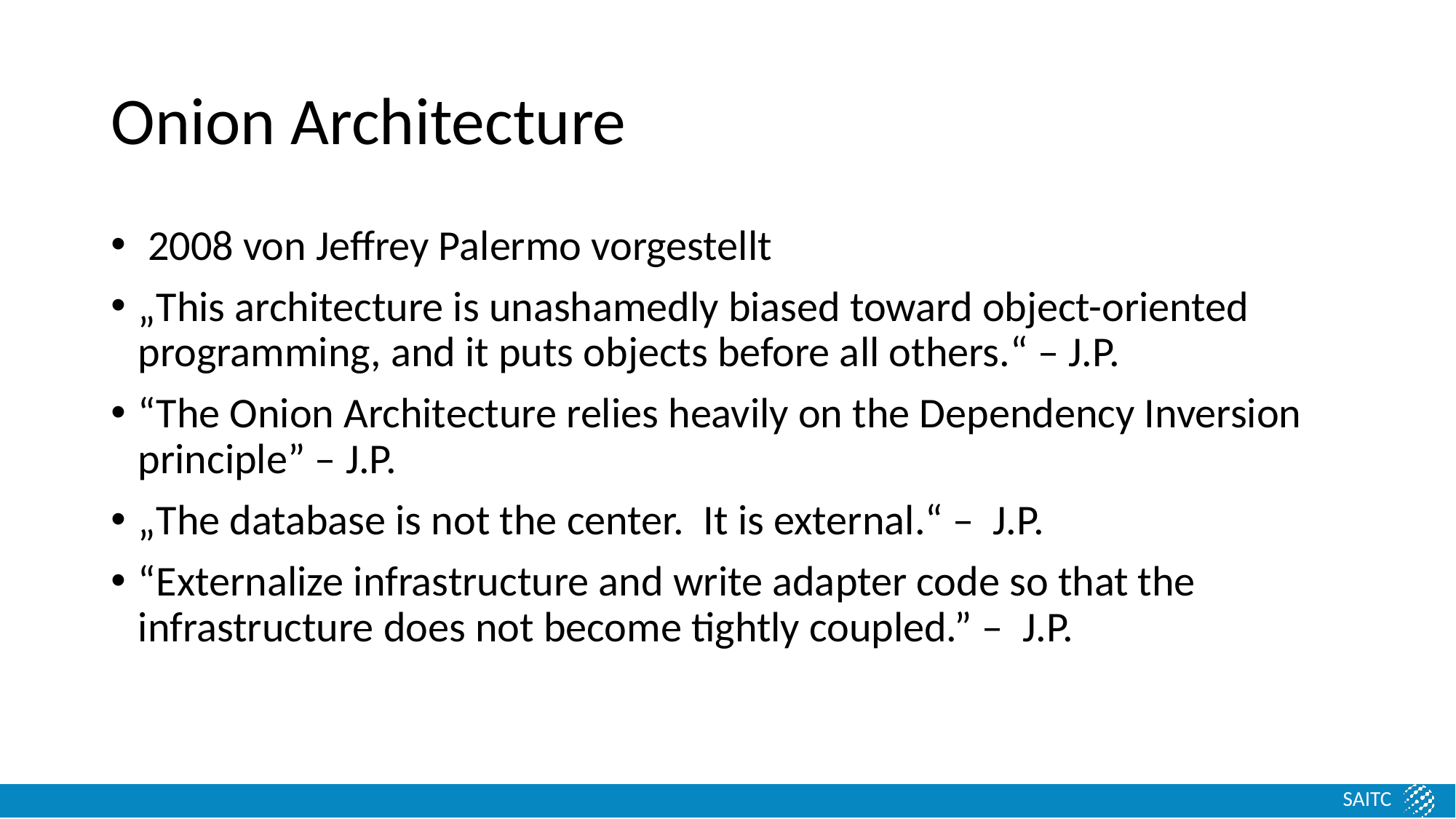

# Onion Architecture
 2008 von Jeffrey Palermo vorgestellt
„This architecture is unashamedly biased toward object-oriented programming, and it puts objects before all others.“ – J.P.
“The Onion Architecture relies heavily on the Dependency Inversion principle” – J.P.
„The database is not the center.  It is external.“ –  J.P.
“Externalize infrastructure and write adapter code so that the infrastructure does not become tightly coupled.” –  J.P.